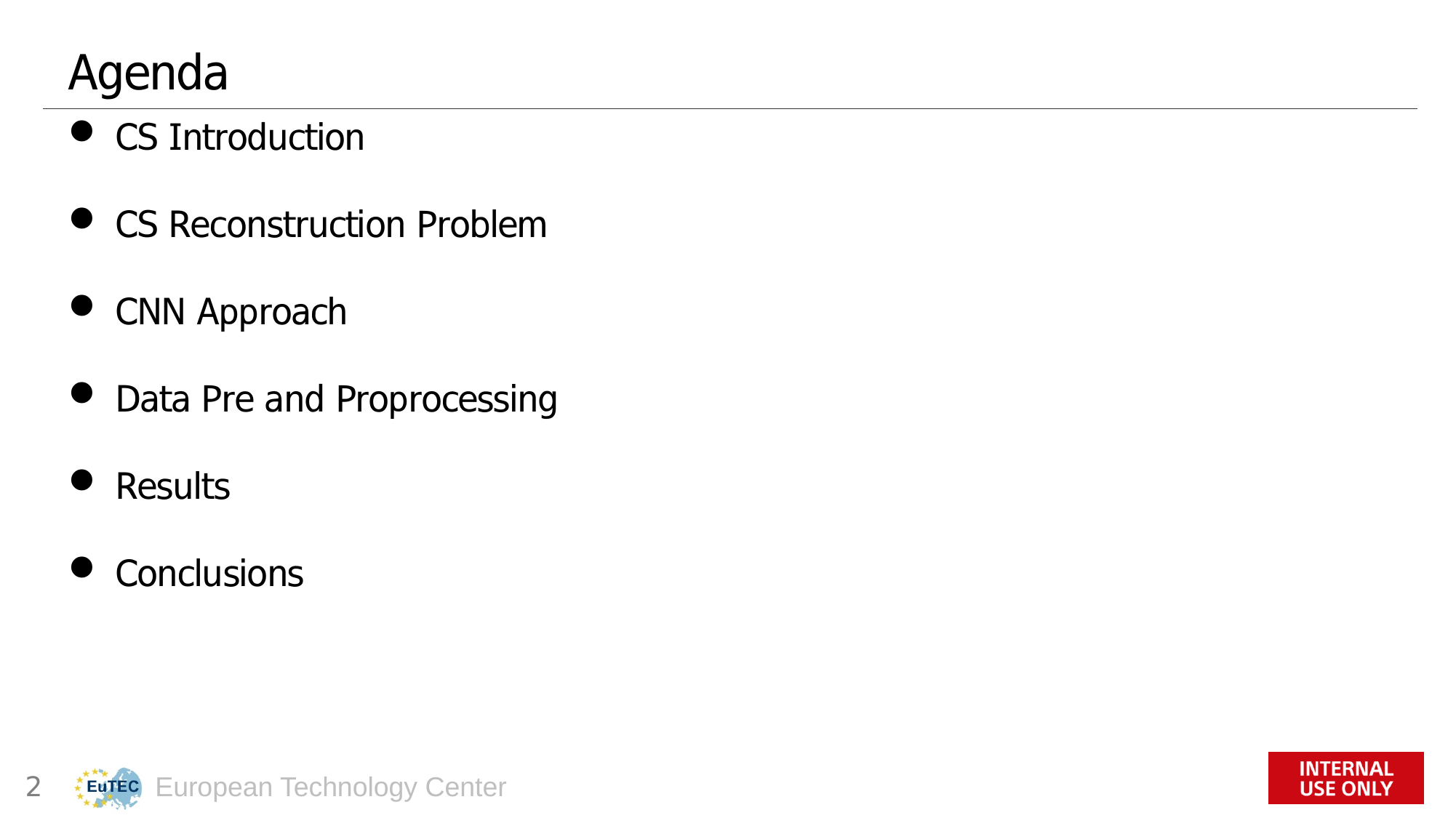

# Agenda
 CS Introduction

 CS Reconstruction Problem

 CNN Approach

 Data Pre and Proprocessing

 Results

 Conclusions